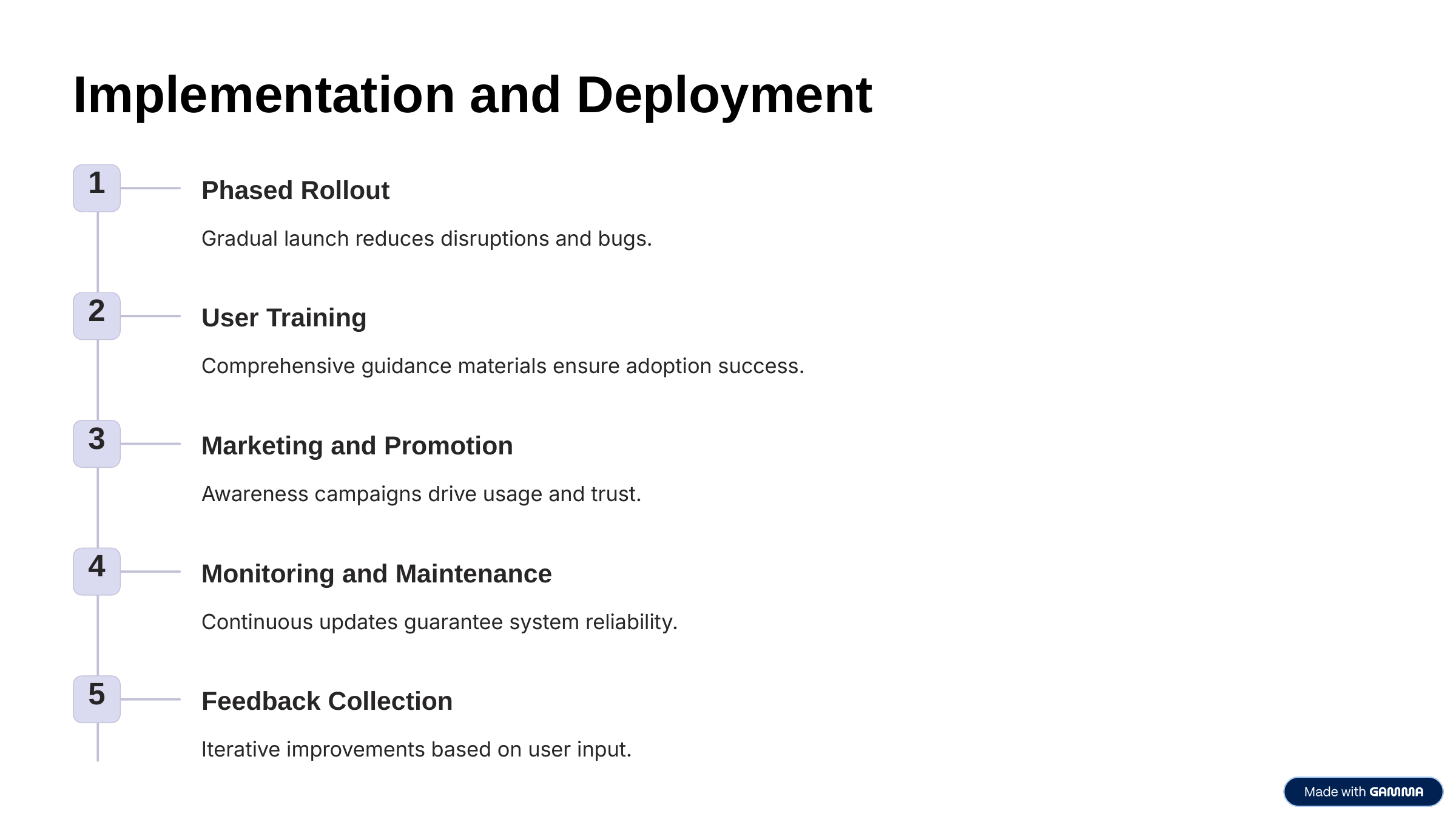

Implementation and Deployment

1
Phased Rollout

Gradual launch reduces disruptions and bugs.

2
User Training

Comprehensive guidance materials ensure adoption success.

3
Marketing and Promotion

Awareness campaigns drive usage and trust.

4
Monitoring and Maintenance

Continuous updates guarantee system reliability.

5
Feedback Collection

Iterative improvements based on user input.